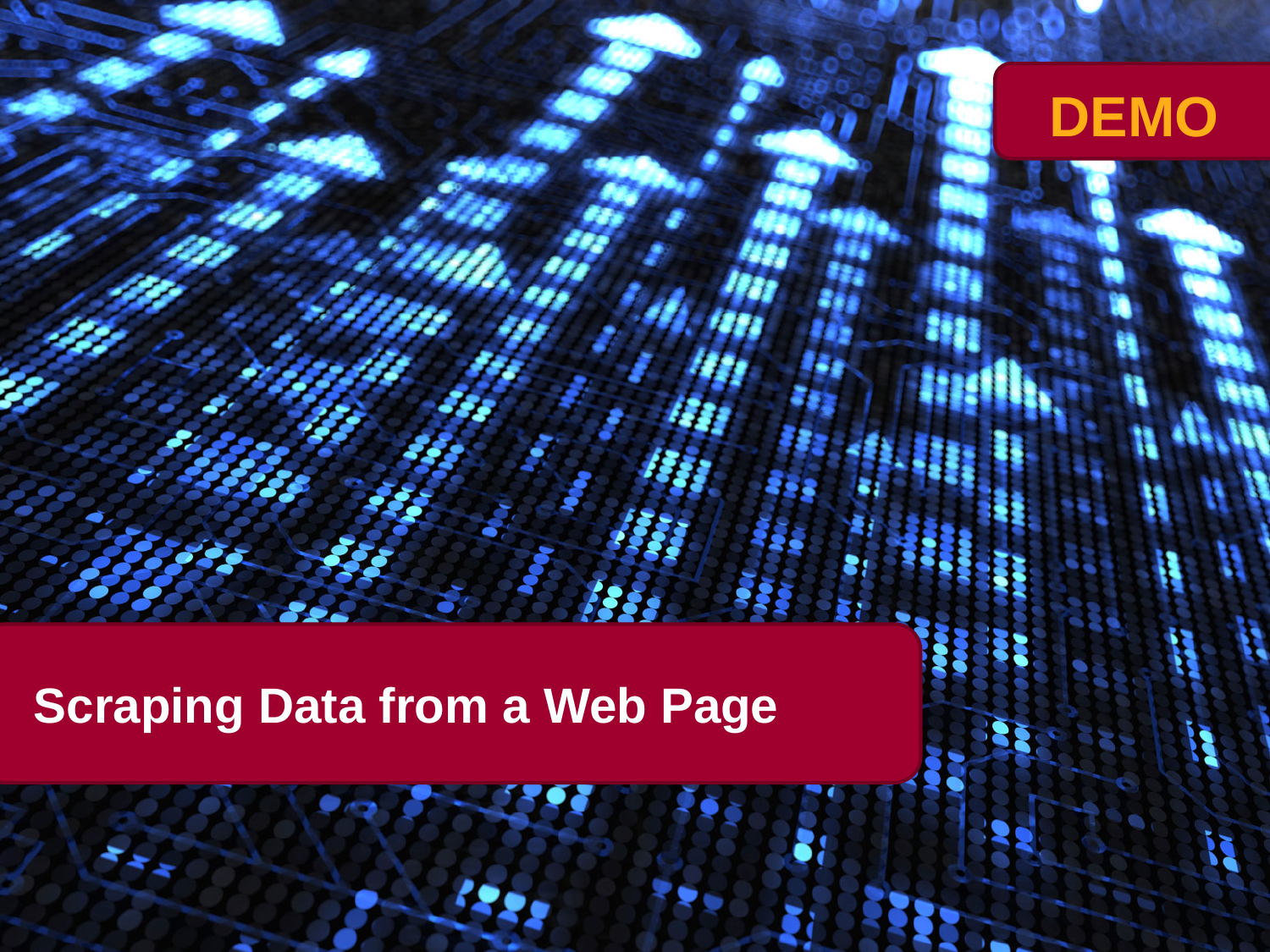

# Scraping Data from a Web Page